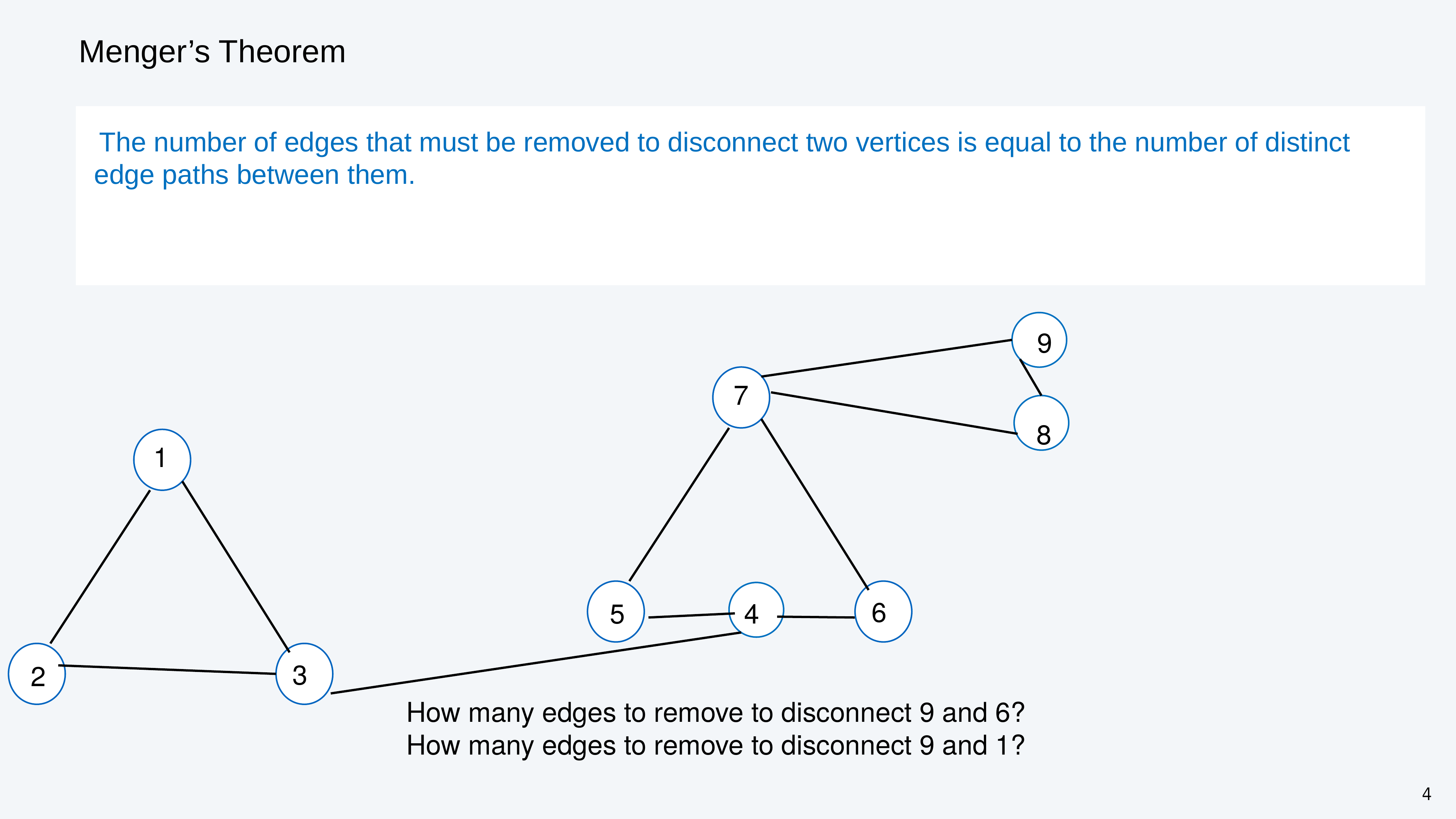

# Menger’s Theorem
The number of edges that must be removed to disconnect two vertices is equal to the number of distinct edge paths between them.

9

7

5

6

1

2

3
8

4
How many edges to remove to disconnect 9 and 6?
How many edges to remove to disconnect 9 and 1?
4